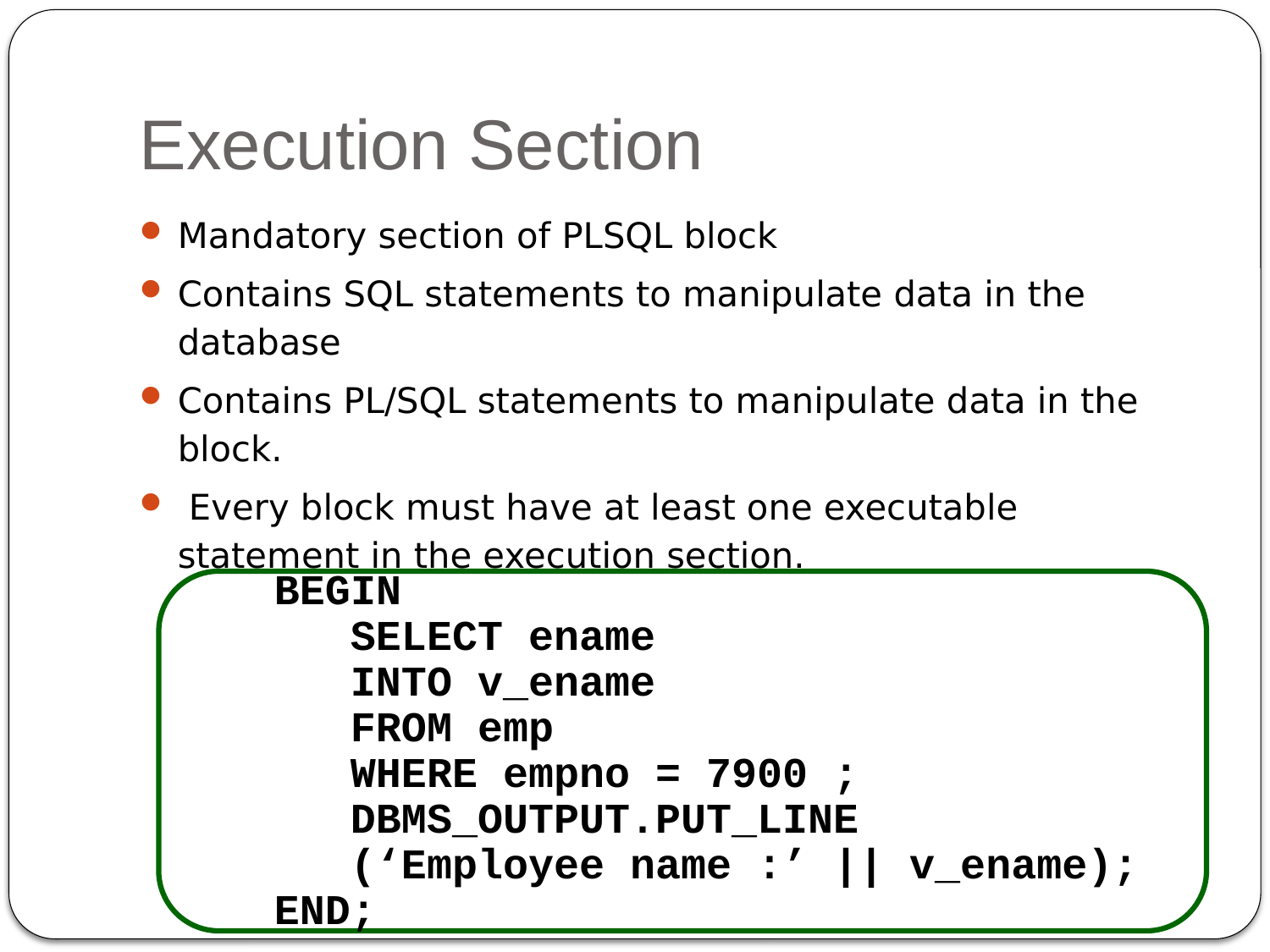

# Execution Section
Mandatory section of PLSQL block
Contains SQL statements to manipulate data in the database
Contains PL/SQL statements to manipulate data in the block.
 Every block must have at least one executable statement in the execution section.

BEGIN
	SELECT ename
	INTO v_ename
	FROM emp
	WHERE empno = 7900 ;
	DBMS_OUTPUT.PUT_LINE
	(‘Employee name :’ || v_ename);
END;